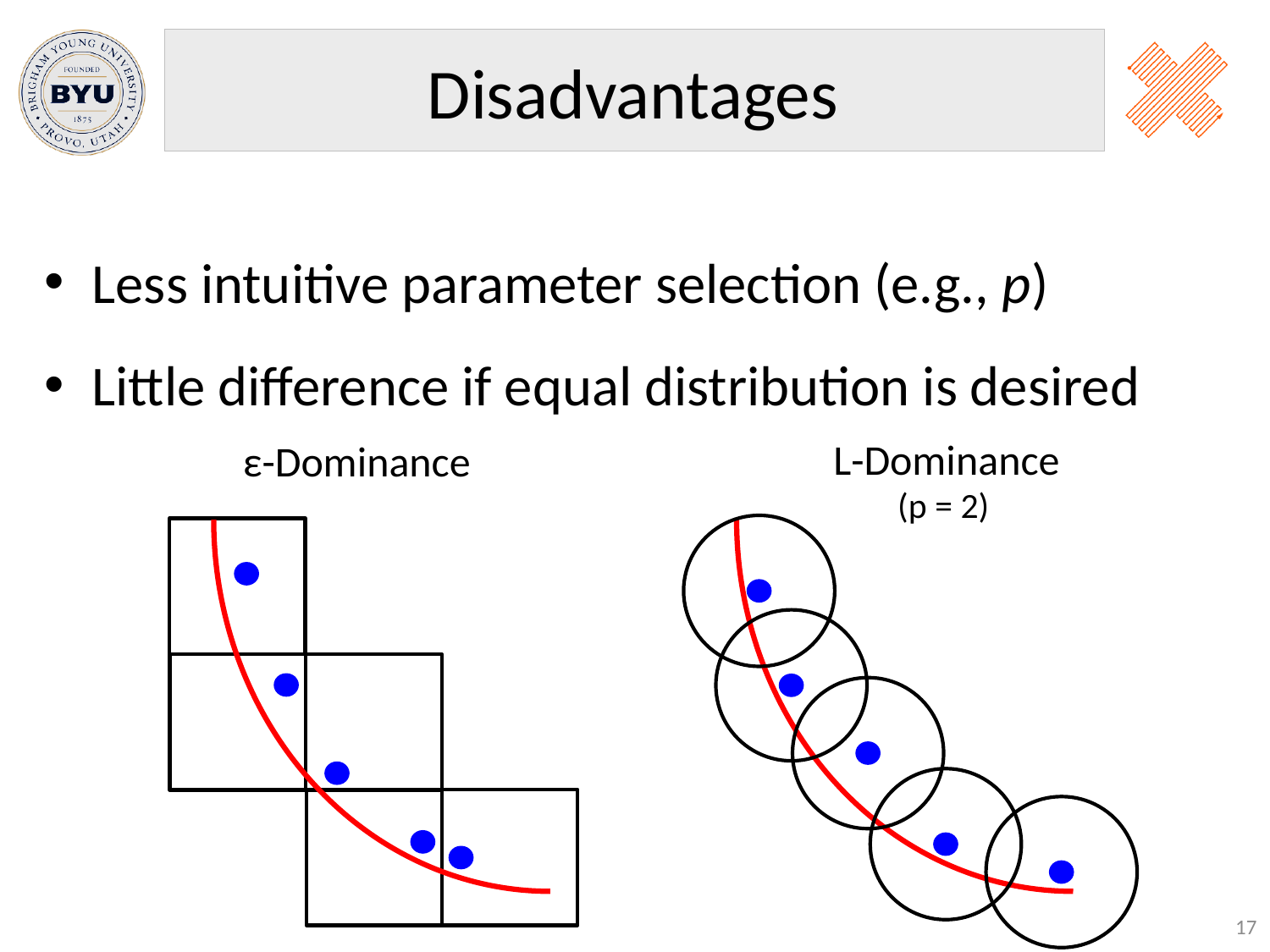

Disadvantages

Less intuitive parameter selection (e.g., p)
Little difference if equal distribution is desired
L-Dominance
        (p = 2)
ε-Dominance

17